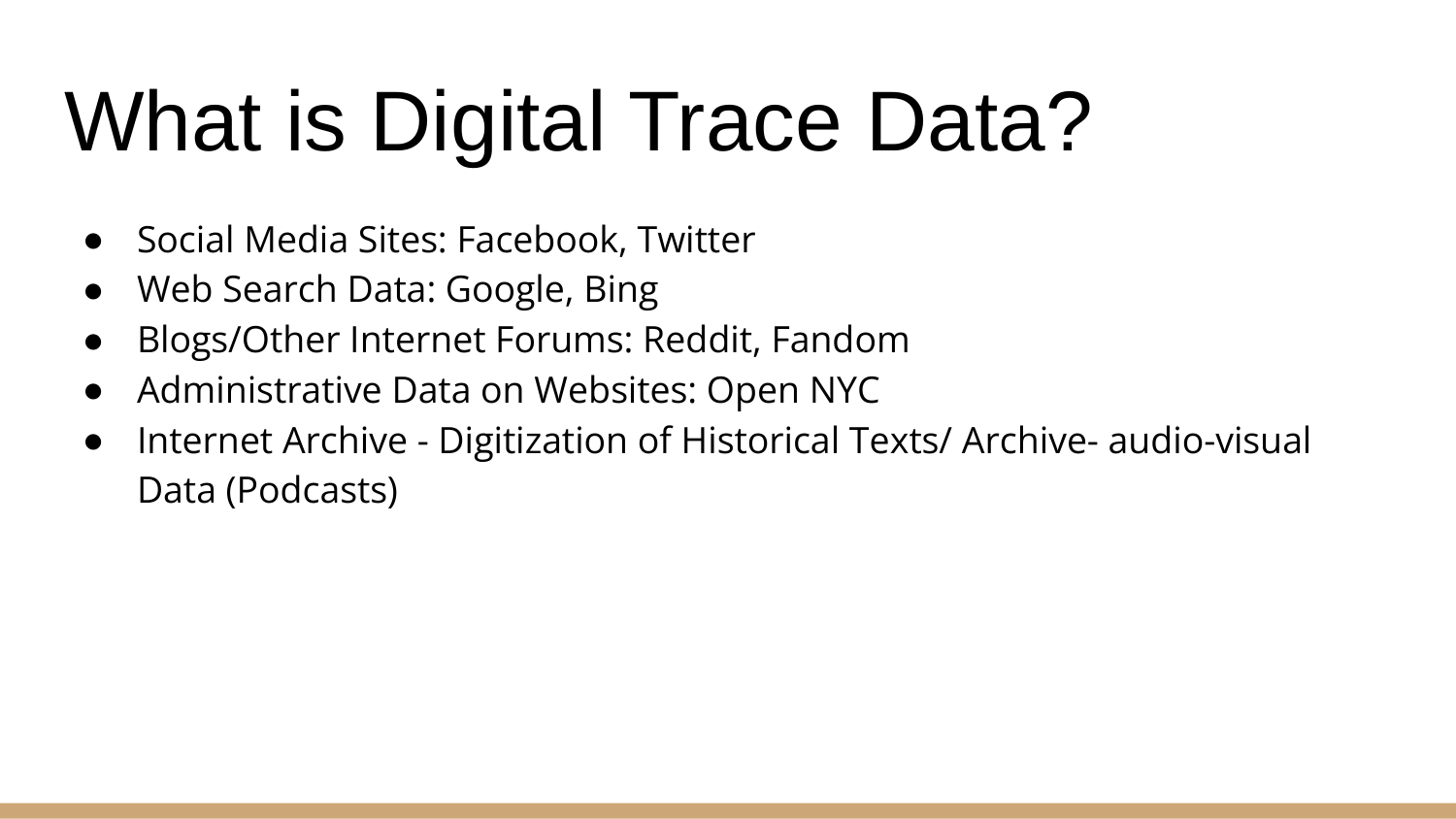

# What is Digital Trace Data?
Social Media Sites: Facebook, Twitter
Web Search Data: Google, Bing
Blogs/Other Internet Forums: Reddit, Fandom
Administrative Data on Websites: Open NYC
Internet Archive - Digitization of Historical Texts/ Archive- audio-visual Data (Podcasts)